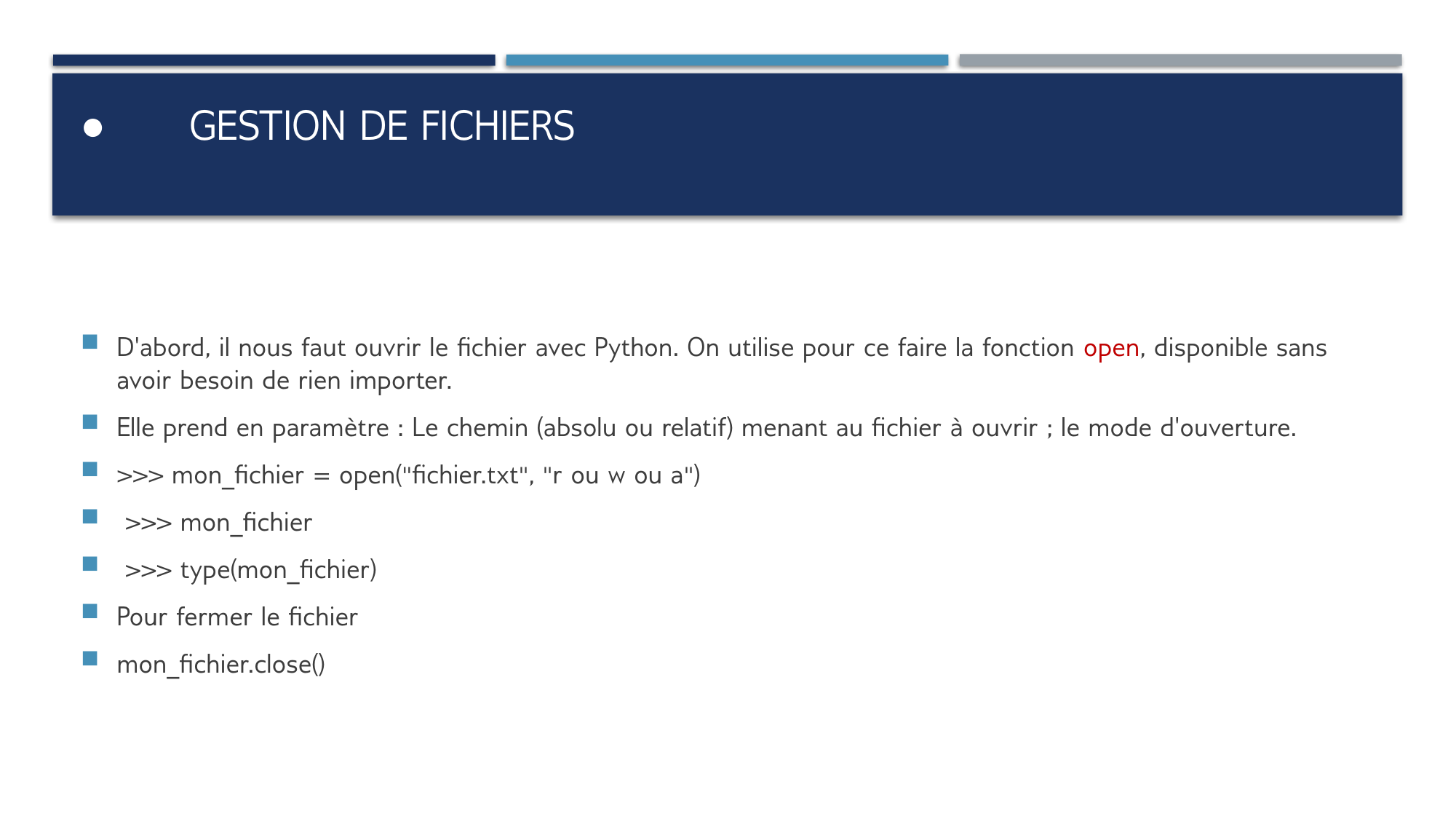

# ●	Gestion de fichiers

D'abord, il nous faut ouvrir le fichier avec Python. On utilise pour ce faire la fonction open, disponible sans avoir besoin de rien importer.
Elle prend en paramètre : Le chemin (absolu ou relatif) menant au fichier à ouvrir ; le mode d'ouverture.
>>> mon_fichier = open("fichier.txt", "r ou w ou a")
 >>> mon_fichier
 >>> type(mon_fichier)
Pour fermer le fichier
mon_fichier.close()